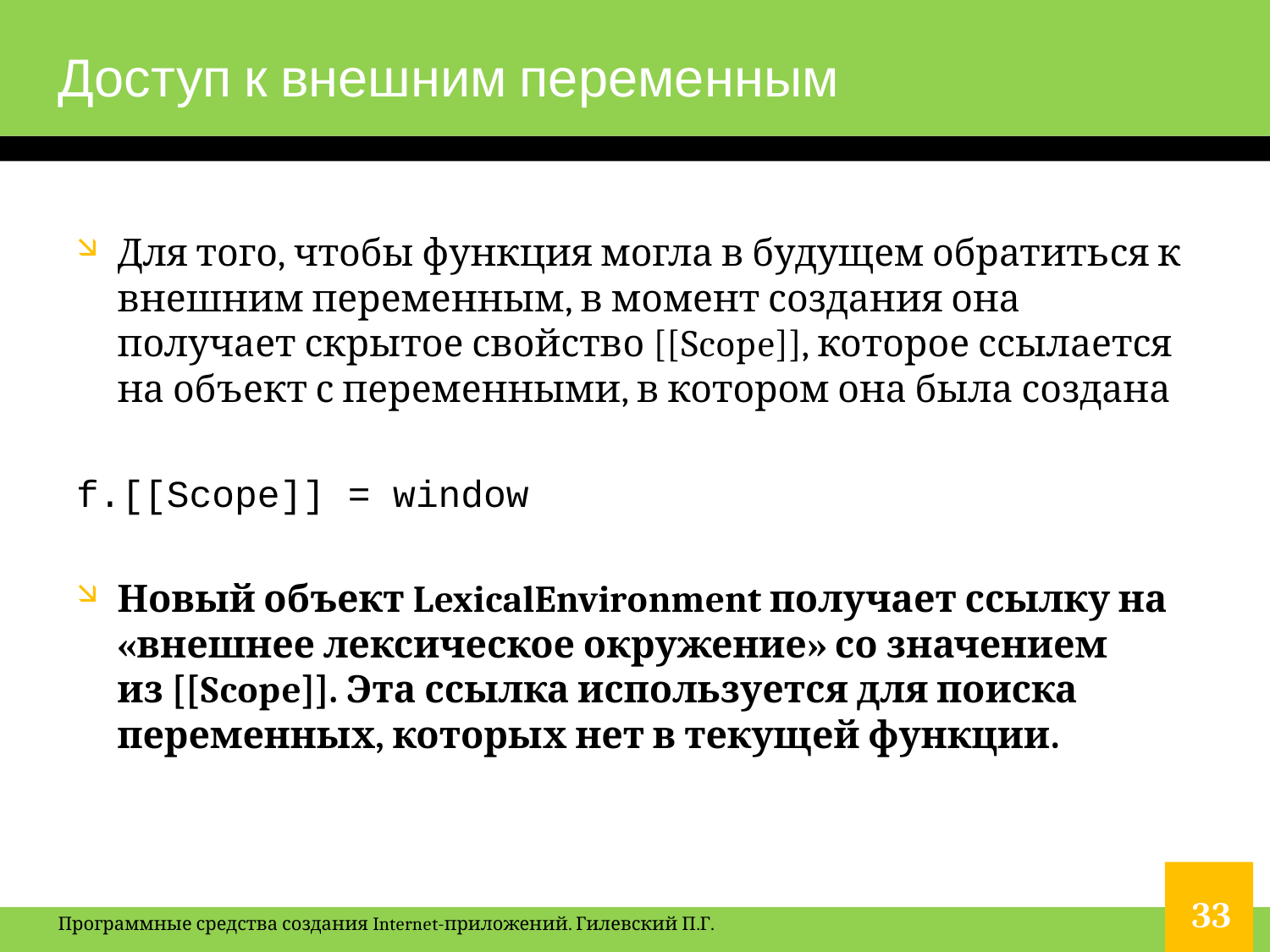

# Доступ к внешним переменным
Для того, чтобы функция могла в будущем обратиться к внешним переменным, в момент создания она получает скрытое свойство [[Scope]], которое ссылается на объект с переменными, в котором она была создана

f.[[Scope]] = window

Новый объект LexicalEnvironment получает ссылку на «внешнее лексическое окружение» со значением из [[Scope]]. Эта ссылка используется для поиска переменных, которых нет в текущей функции.

33